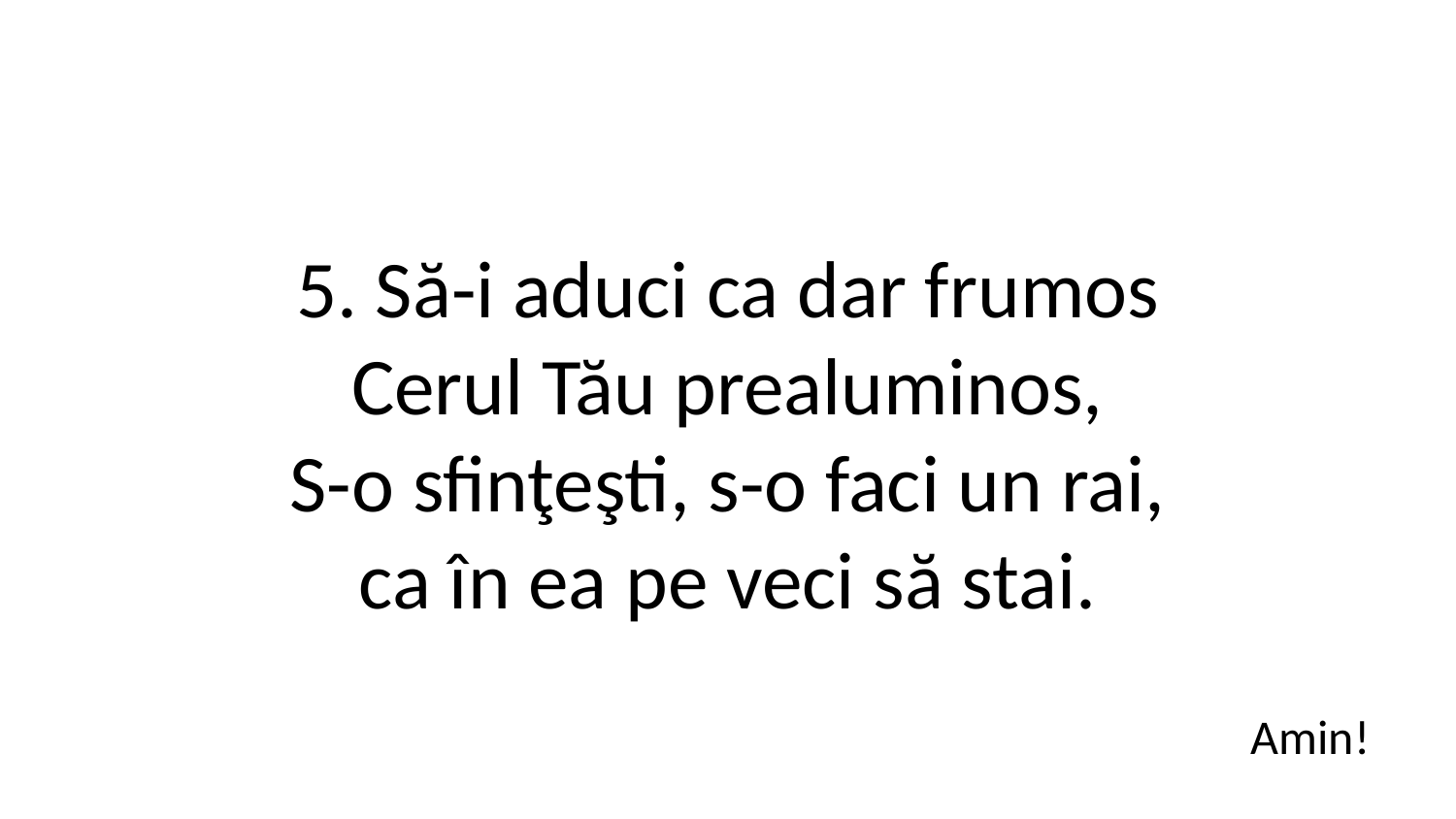

5. Să-i aduci ca dar frumos
Cerul Tău prealuminos,
S-o sfinţeşti, s-o faci un rai,
ca în ea pe veci să stai.

Amin!